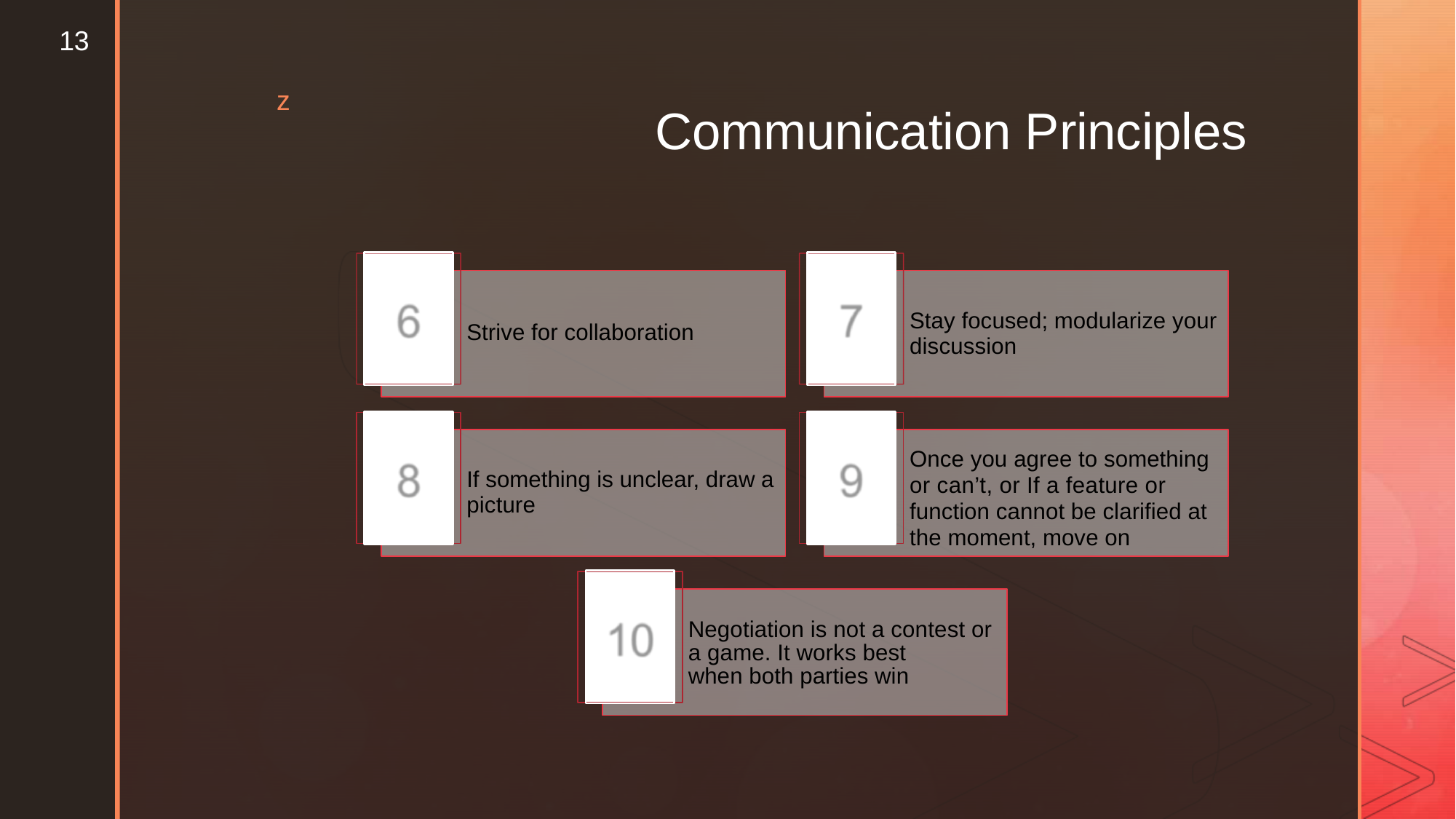

13
z
Communication Principles

Strive for collaboration

Stay focused; modularize your

discussion

If something is unclear, draw a
picture

Once you agree to something
or can’t, or If a feature or
function cannot be clarified at
the moment, move on

Negotiation is not a contest or a game. It works best
when both parties win